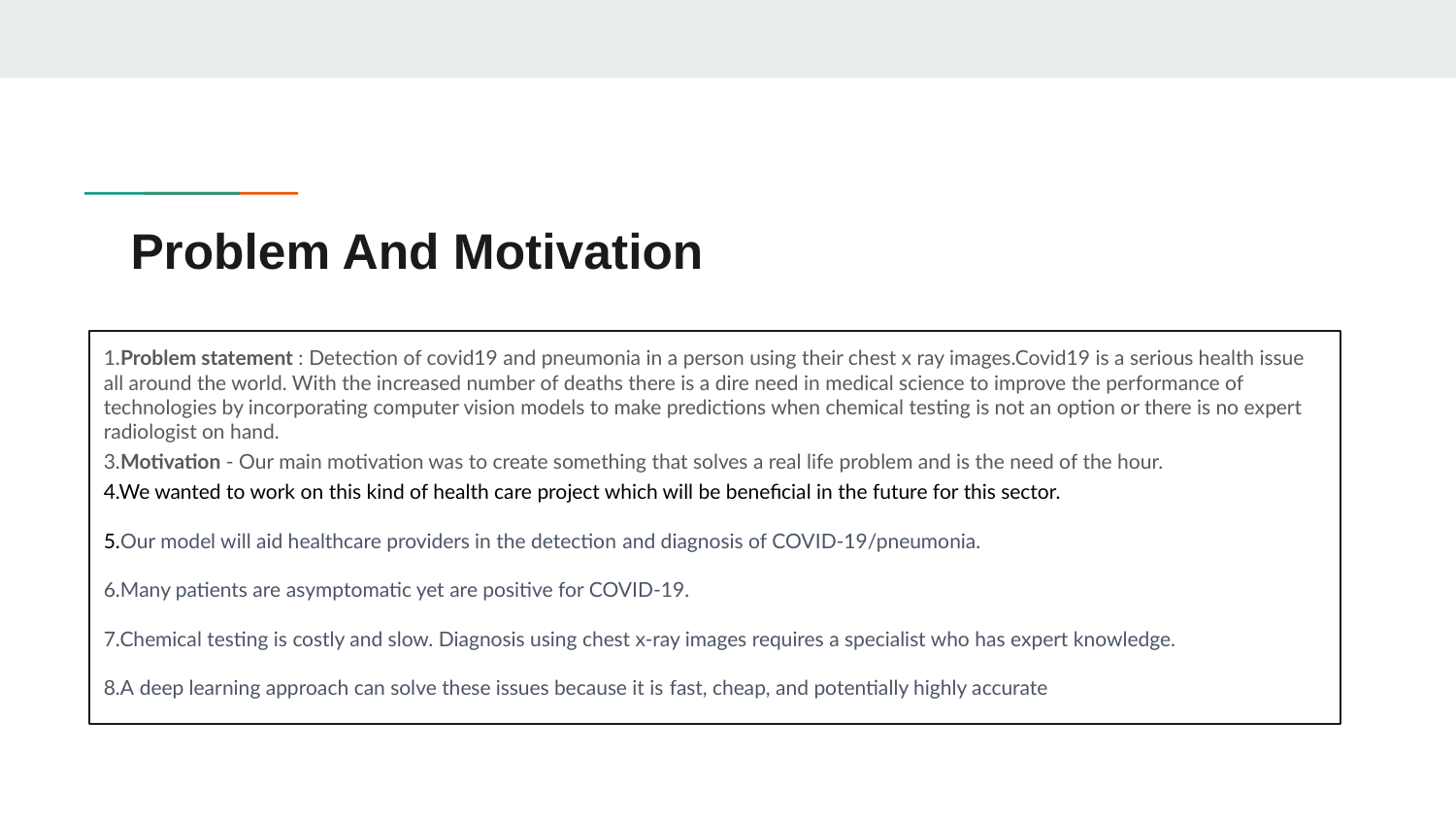

# Problem And Motivation
1.Problem statement : Detection of covid19 and pneumonia in a person using their chest x ray images.Covid19 is a serious health issue all around the world. With the increased number of deaths there is a dire need in medical science to improve the performance of  technologies by incorporating computer vision models to make predictions when chemical testing is not an option or there is no expert radiologist on hand.
3.Motivation - Our main motivation was to create something that solves a real life problem and is the need of the hour.
4.We wanted to work on this kind of health care project which will be beneficial in the future for this sector.

5.Our model will aid healthcare providers in the detection and diagnosis of COVID-19/pneumonia.

6.Many patients are asymptomatic yet are positive for COVID-19.

7.Chemical testing is costly and slow. Diagnosis using chest x-ray images requires a specialist who has expert knowledge.

8.A deep learning approach can solve these issues because it is fast, cheap, and potentially highly accurate